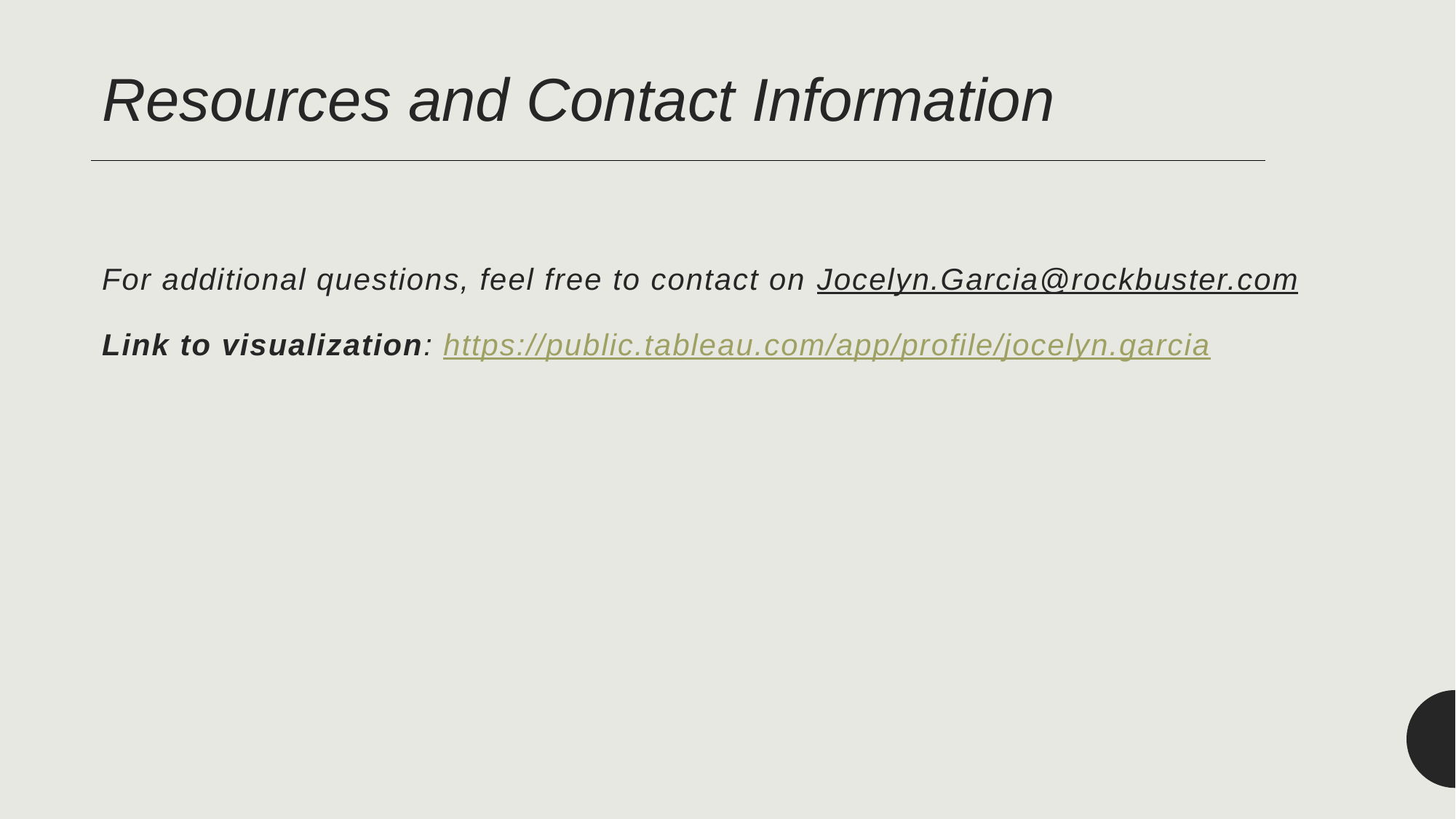

Resources and Contact Information
# For additional questions, feel free to contact on Jocelyn.Garcia@rockbuster.com Link to visualization: https://public.tableau.com/app/profile/jocelyn.garcia